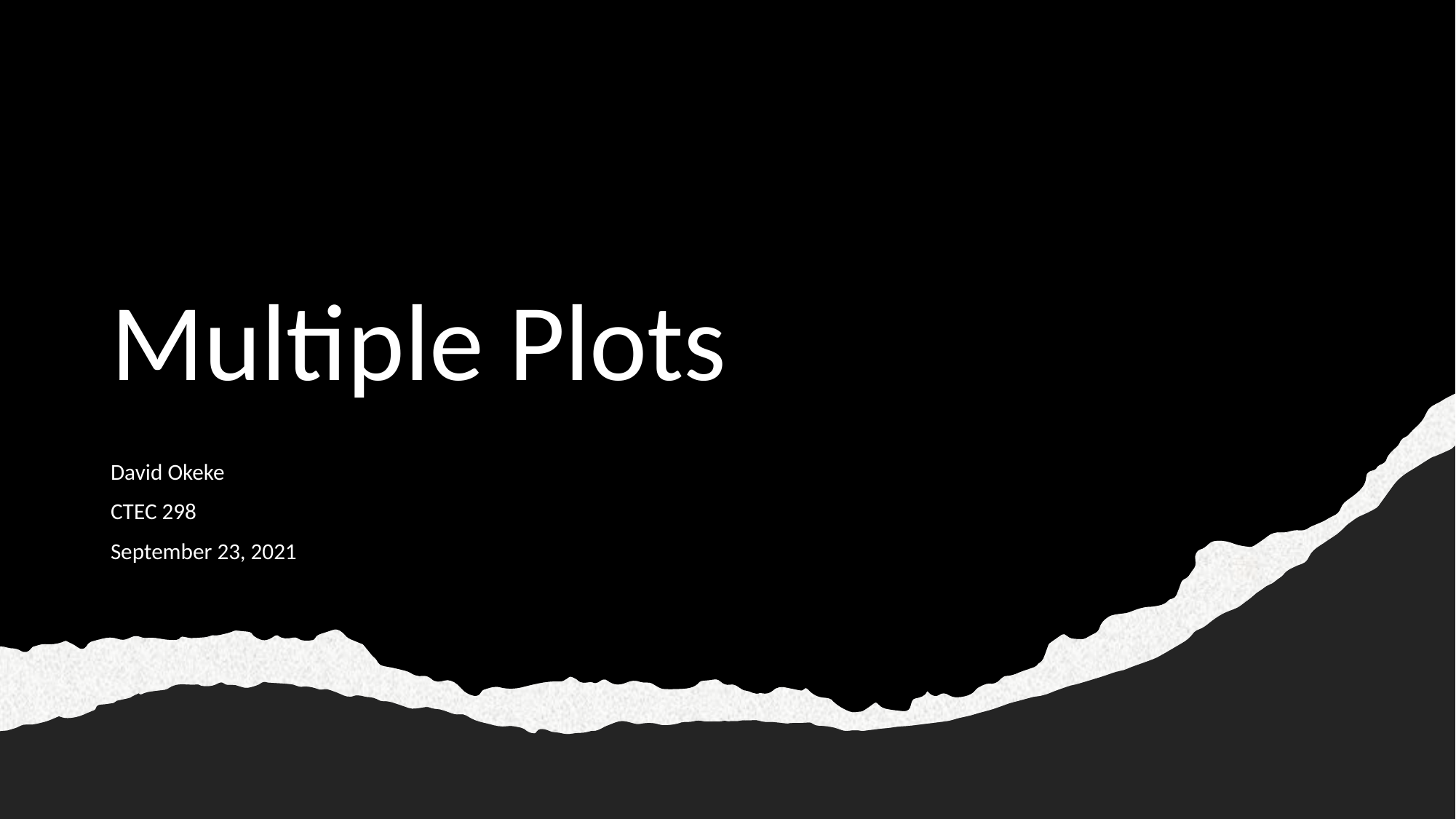

# Multiple Plots

David Okeke
CTEC 298
September 23, 2021